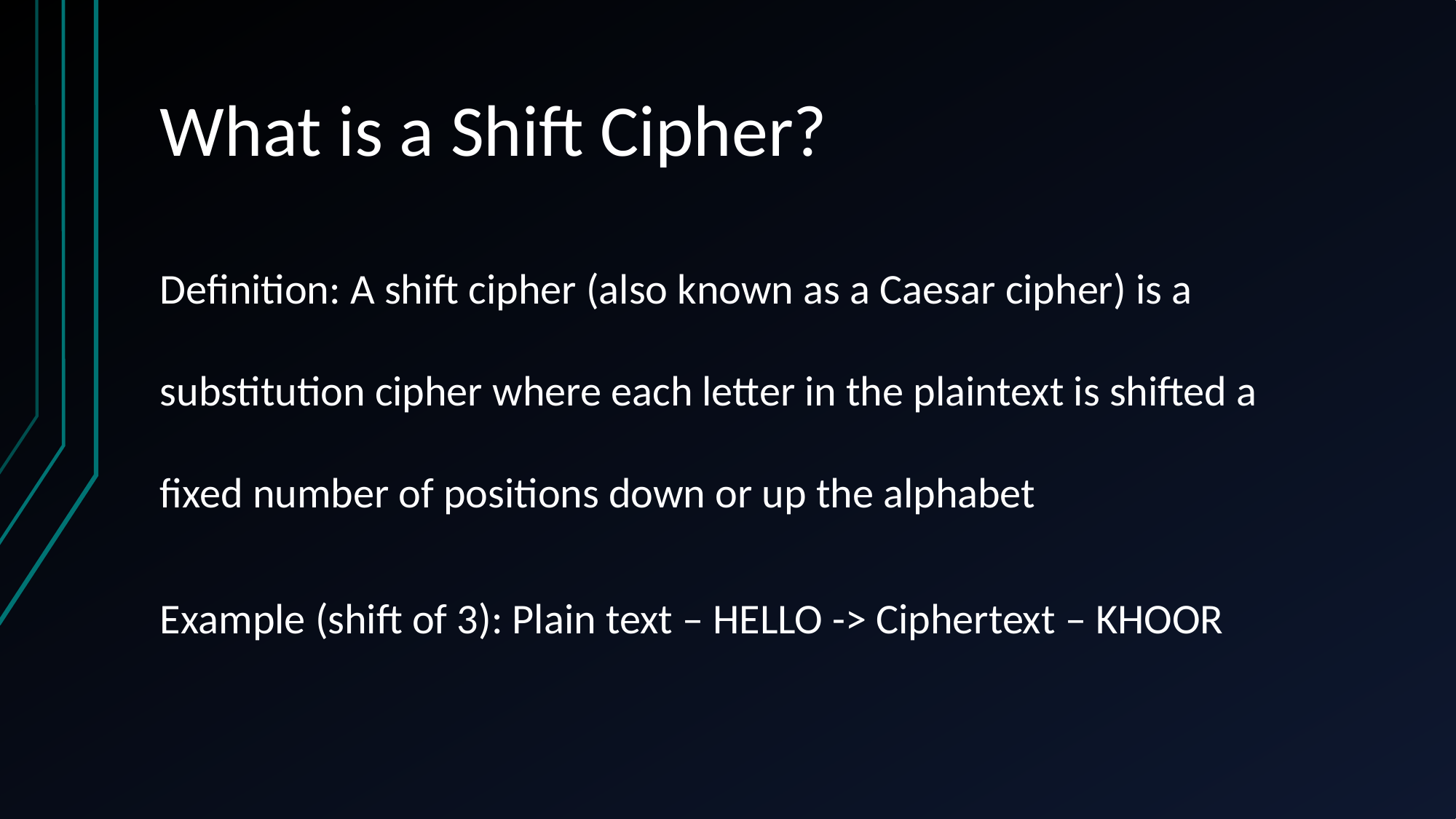

# What is a Shift Cipher?
Definition: A shift cipher (also known as a Caesar cipher) is a substitution cipher where each letter in the plaintext is shifted a fixed number of positions down or up the alphabet
Example (shift of 3): Plain text – HELLO -> Ciphertext – KHOOR